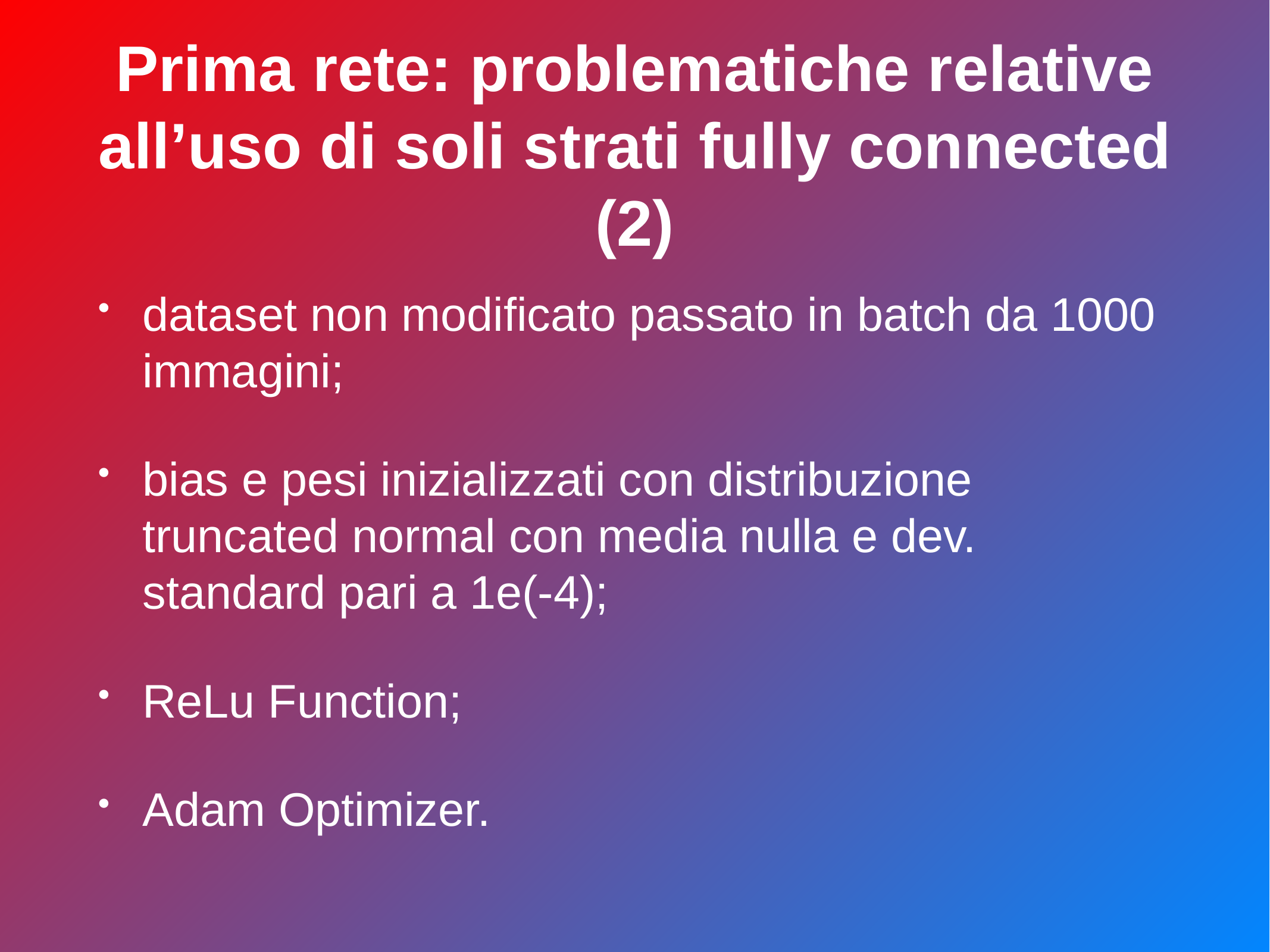

# Prima rete: problematiche relative all’uso di soli strati fully connected (2)
dataset non modificato passato in batch da 1000 immagini;
bias e pesi inizializzati con distribuzione truncated normal con media nulla e dev. standard pari a 1e(-4);
ReLu Function;
Adam Optimizer.